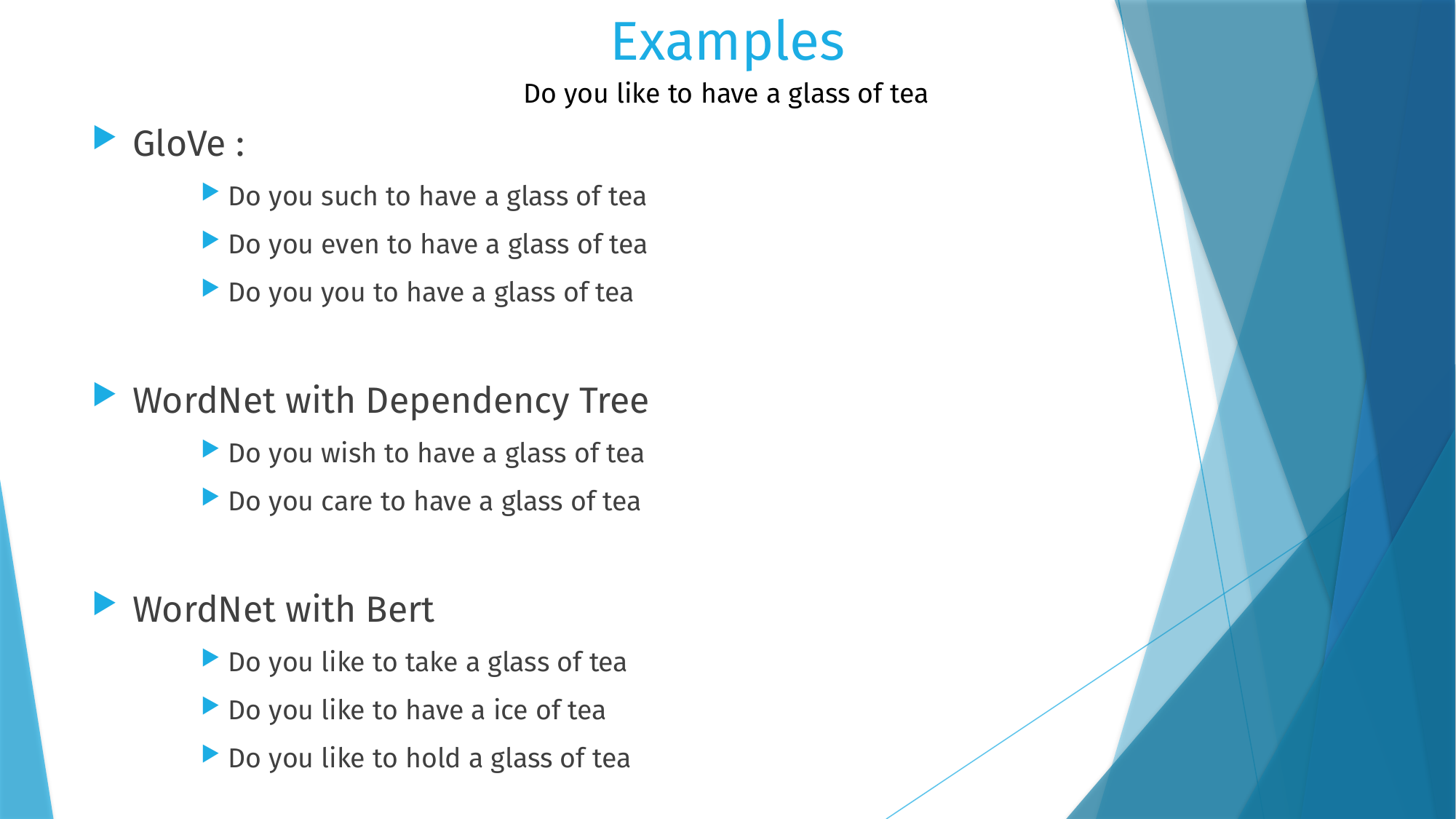

# Examples
Do you like to have a glass of tea
GloVe :
Do you such to have a glass of tea
Do you even to have a glass of tea
Do you you to have a glass of tea

WordNet with Dependency Tree
Do you wish to have a glass of tea
Do you care to have a glass of tea

WordNet with Bert
Do you like to take a glass of tea
Do you like to have a ice of tea
Do you like to hold a glass of tea